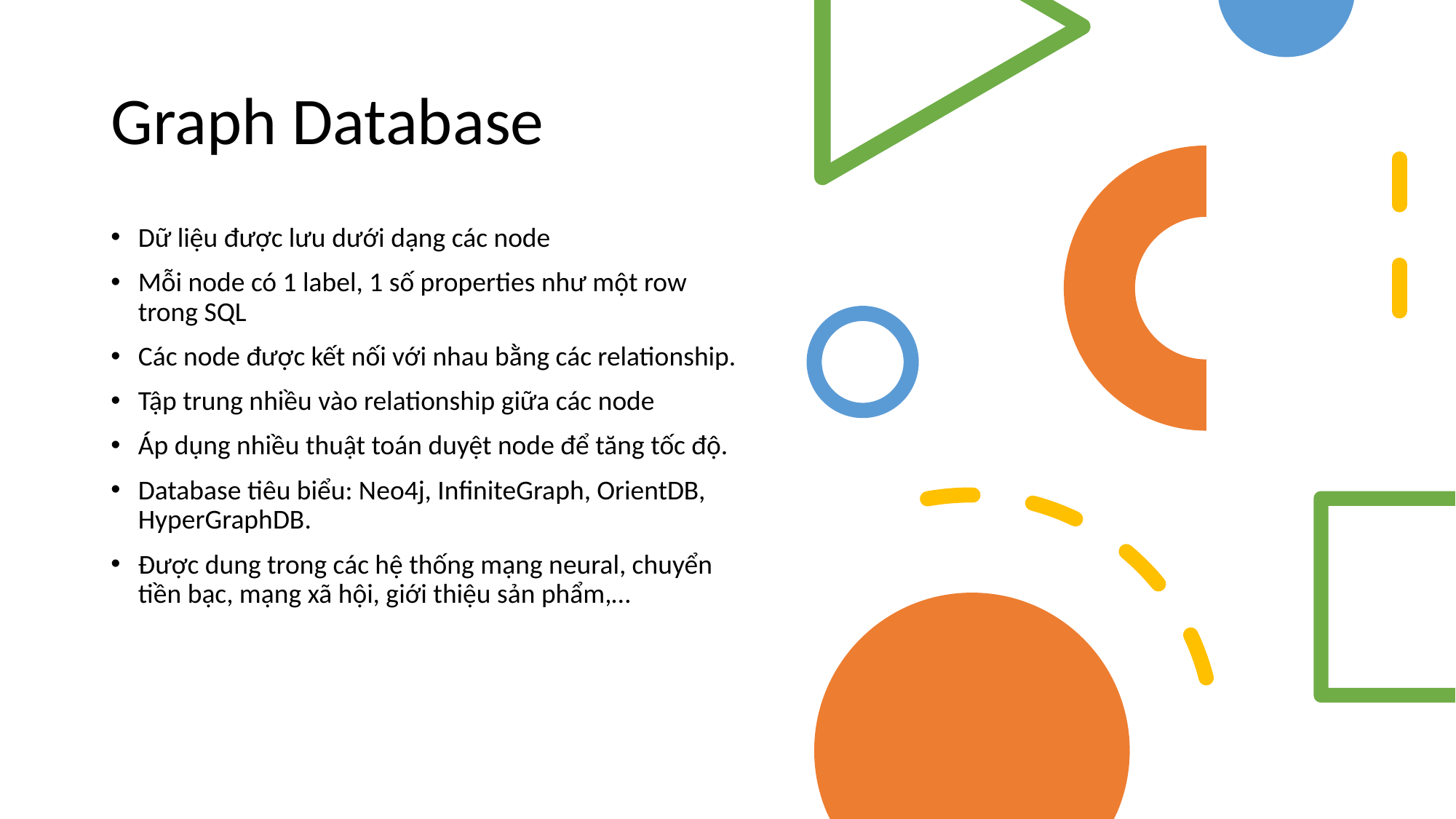

# Graph Database

Dữ liệu được lưu dưới dạng các node
Mỗi node có 1 label, 1 số properties như một row trong SQL
Các node được kết nối với nhau bằng các relationship.
Tập trung nhiều vào relationship giữa các node
Áp dụng nhiều thuật toán duyệt node để tăng tốc độ.
Database tiêu biểu: Neo4j, InfiniteGraph, OrientDB, HyperGraphDB.
Được dung trong các hệ thống mạng neural, chuyển tiền bạc, mạng xã hội, giới thiệu sản phẩm,…